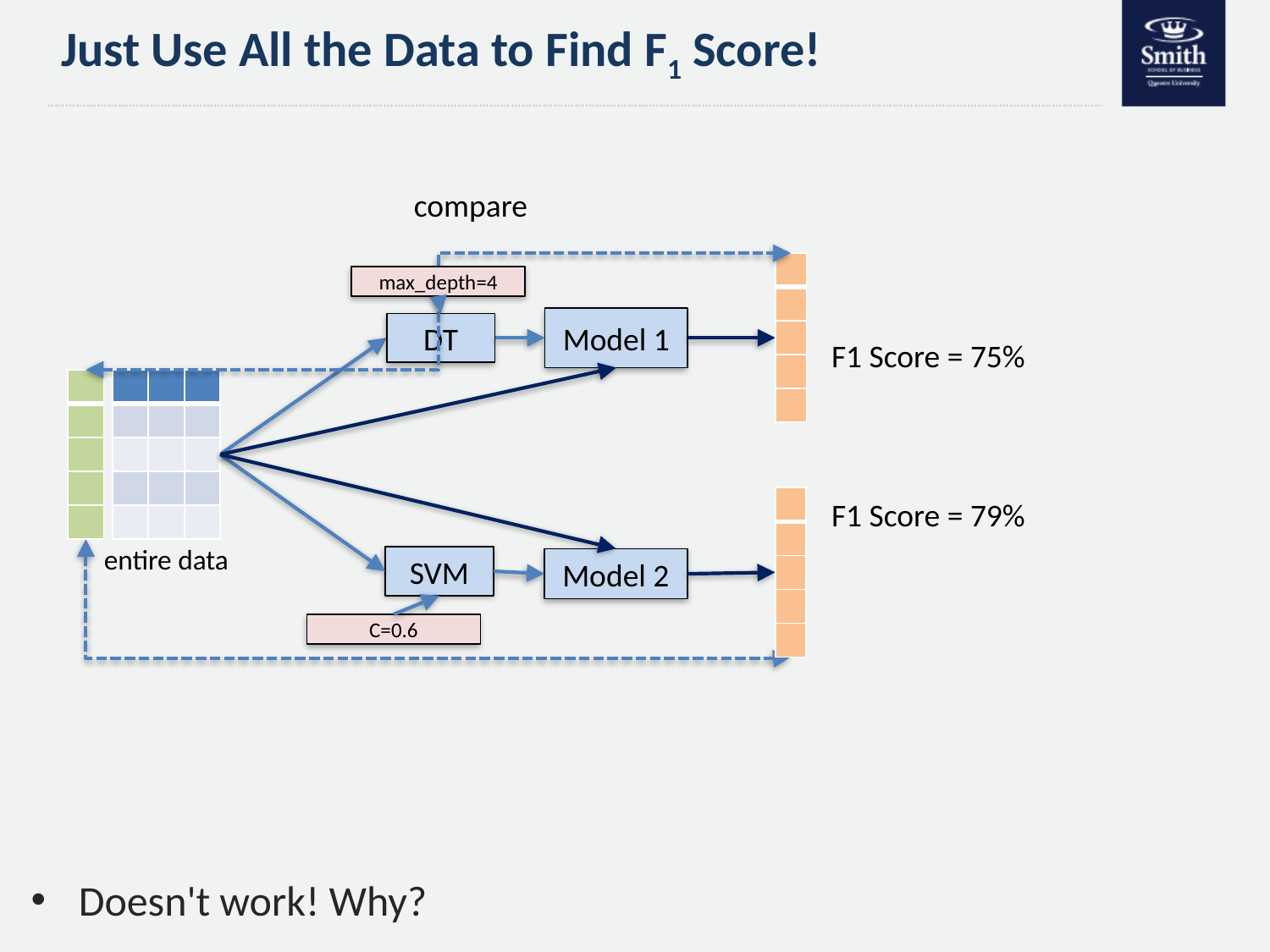

# Just Use All the Data to Find F1 Score!
compare
|  |
| --- |
|  |
|  |
|  |
|  |
max_depth=4
Model 1
DT
F1 Score = 75%
|  |
| --- |
|  |
|  |
|  |
|  |
|  |  |  |
| --- | --- | --- |
|  |  |  |
|  |  |  |
|  |  |  |
|  |  |  |
|  |
| --- |
|  |
|  |
|  |
|  |
F1 Score = 79%
entire data
SVM
Model 2
C=0.6
Doesn't work! Why?